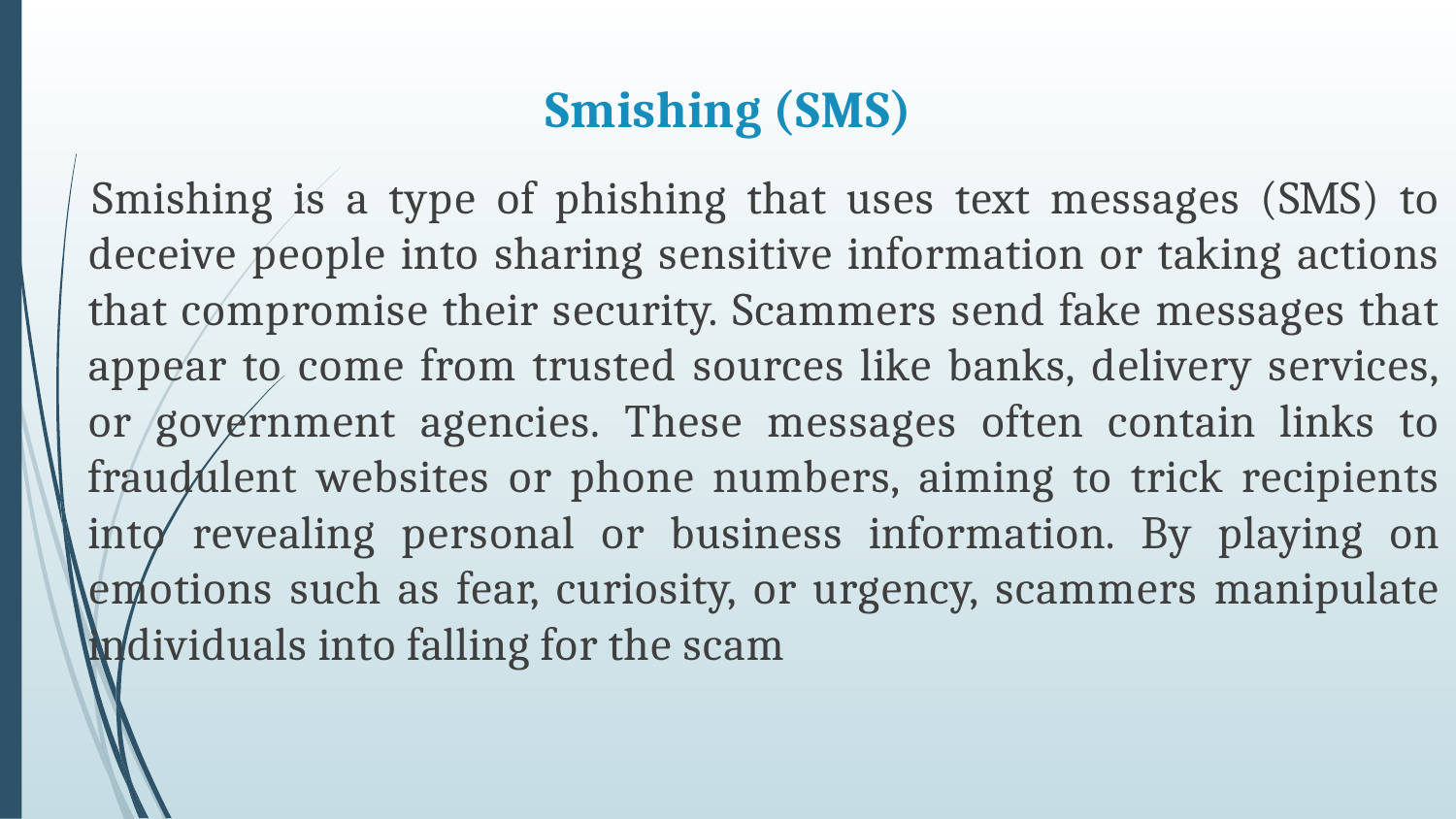

# Smishing (SMS)

  Smishing is a type of phishing that uses text messages (SMS) to deceive people into sharing sensitive information or taking actions that compromise their security. Scammers send fake messages that appear to come from trusted sources like banks, delivery services, or government agencies. These messages often contain links to fraudulent websites or phone numbers, aiming to trick recipients into revealing personal or business information. By playing on emotions such as fear, curiosity, or urgency, scammers manipulate individuals into falling for the scam